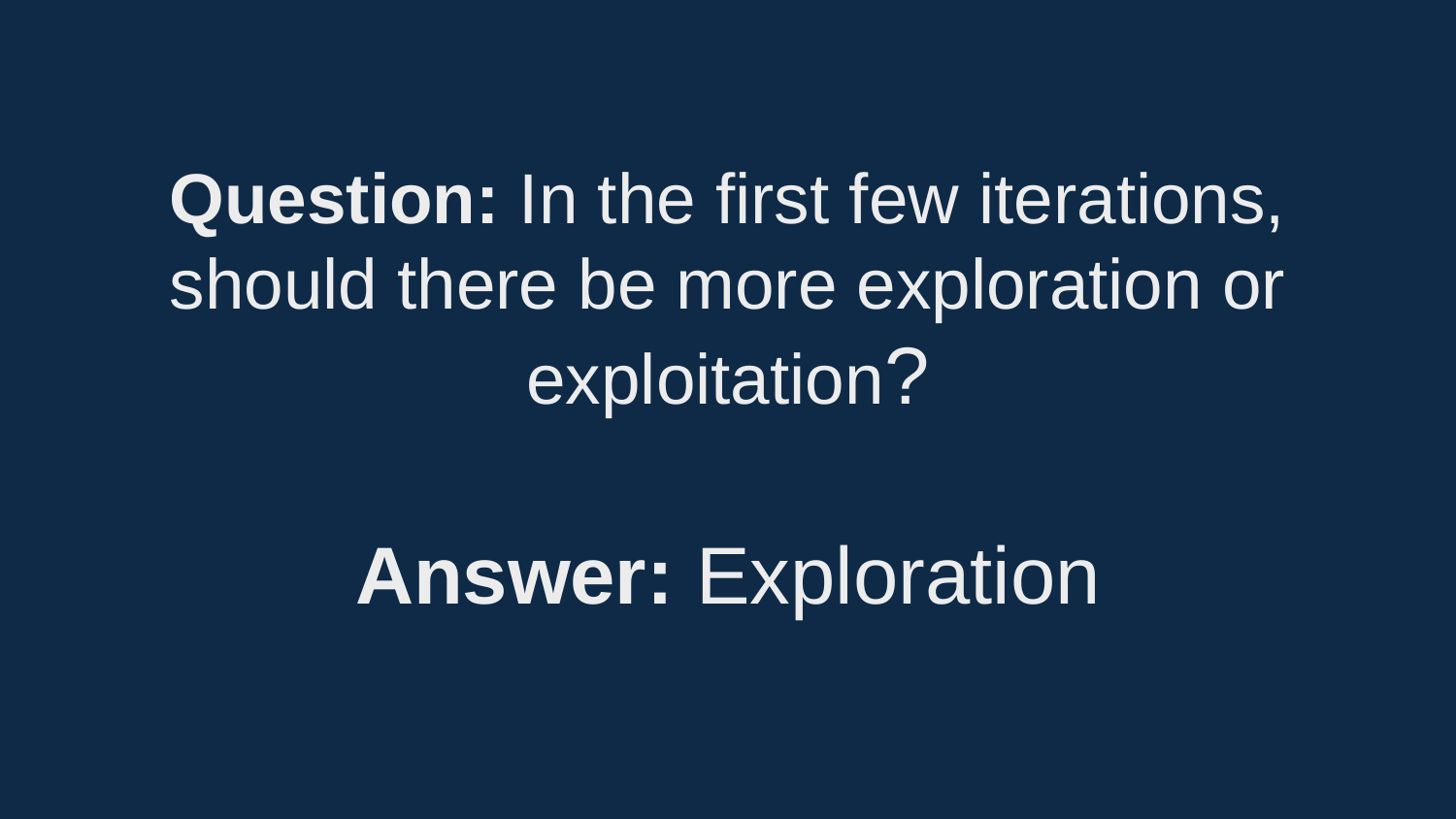

Question: In the first few iterations, should there be more exploration or exploitation?
Answer: Exploration